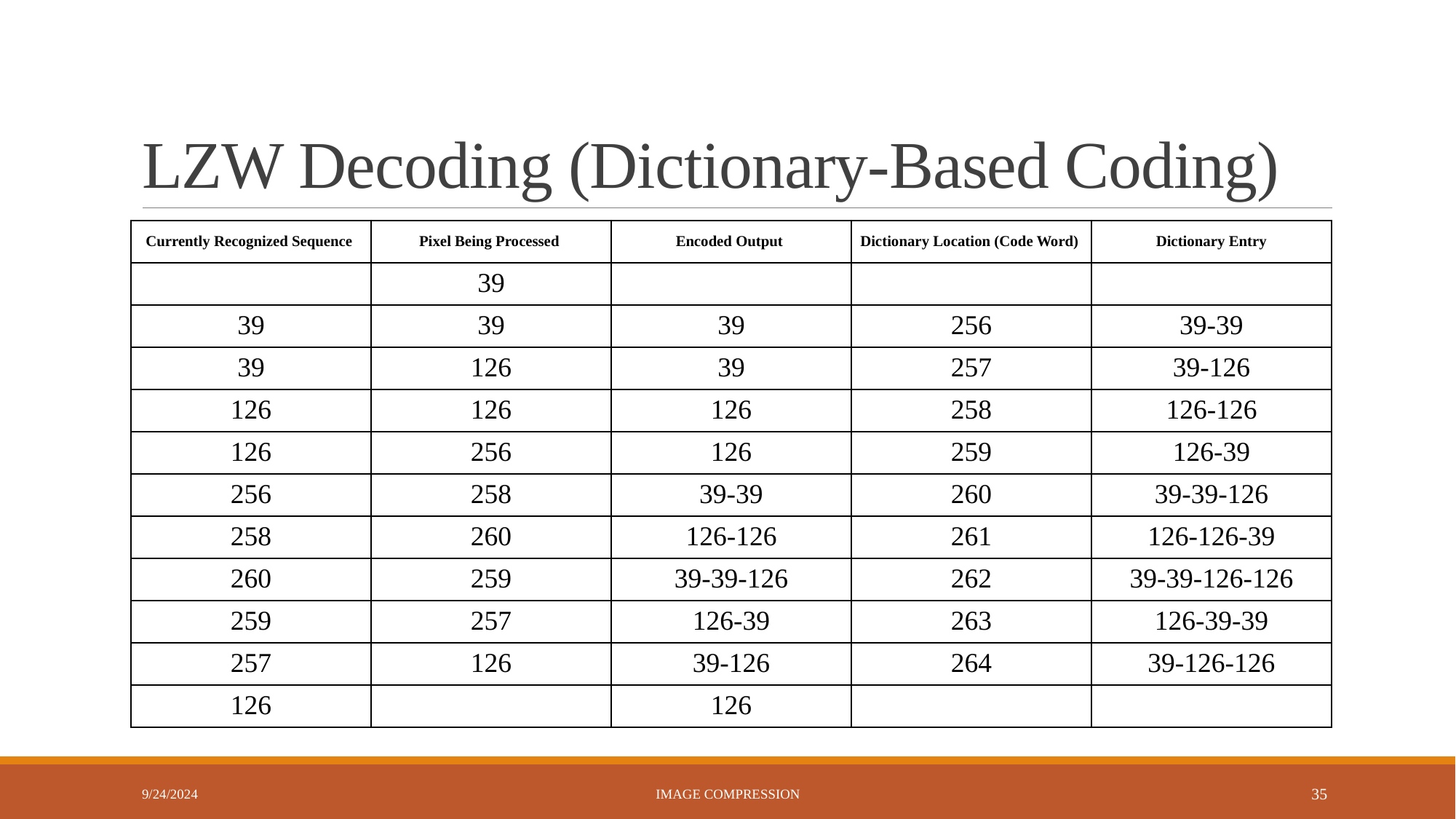

# LZW Decoding (Dictionary-Based Coding)
| Currently Recognized Sequence | Pixel Being Processed | Encoded Output | Dictionary Location (Code Word) | Dictionary Entry |
| --- | --- | --- | --- | --- |
|  | 39 |  |  |  |
| 39 | 39 | 39 | 256 | 39-39 |
| 39 | 126 | 39 | 257 | 39-126 |
| 126 | 126 | 126 | 258 | 126-126 |
| 126 | 256 | 126 | 259 | 126-39 |
| 256 | 258 | 39-39 | 260 | 39-39-126 |
| 258 | 260 | 126-126 | 261 | 126-126-39 |
| 260 | 259 | 39-39-126 | 262 | 39-39-126-126 |
| 259 | 257 | 126-39 | 263 | 126-39-39 |
| 257 | 126 | 39-126 | 264 | 39-126-126 |
| 126 |  | 126 |  |  |
9/24/2024
Image Compression
35